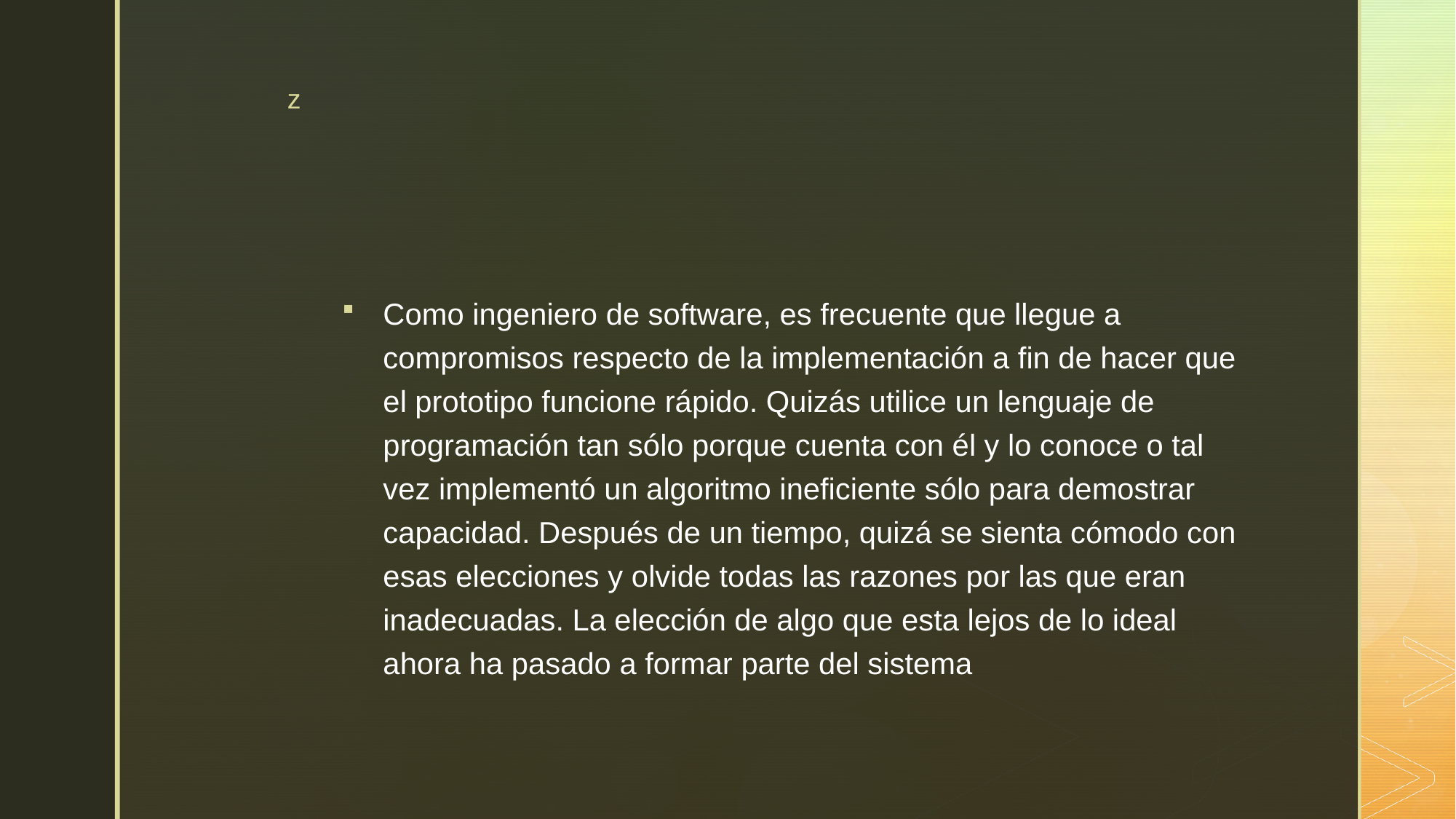

#
Como ingeniero de software, es frecuente que llegue a compromisos respecto de la implementación a fin de hacer que el prototipo funcione rápido. Quizás utilice un lenguaje de programación tan sólo porque cuenta con él y lo conoce o tal vez implementó un algoritmo ineficiente sólo para demostrar capacidad. Después de un tiempo, quizá se sienta cómodo con esas elecciones y olvide todas las razones por las que eran inadecuadas. La elección de algo que esta lejos de lo ideal ahora ha pasado a formar parte del sistema